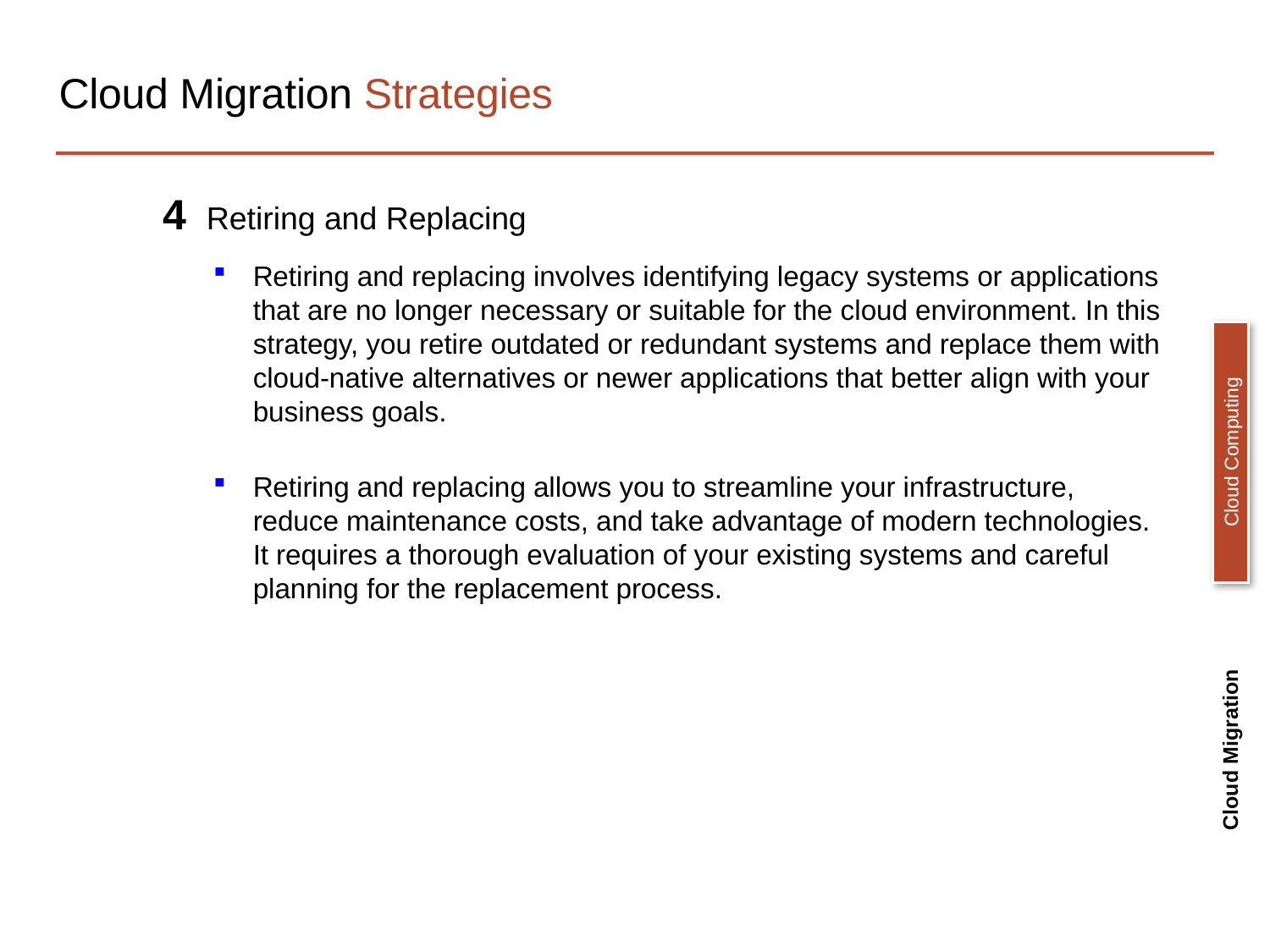

# Cloud Migration Strategies
Retiring and Replacing
4
Retiring and replacing involves identifying legacy systems or applications that are no longer necessary or suitable for the cloud environment. In this strategy, you retire outdated or redundant systems and replace them with cloud-native alternatives or newer applications that better align with your business goals.

Retiring and replacing allows you to streamline your infrastructure, reduce maintenance costs, and take advantage of modern technologies. It requires a thorough evaluation of your existing systems and careful planning for the replacement process.
Cloud Computing
Cloud Migration